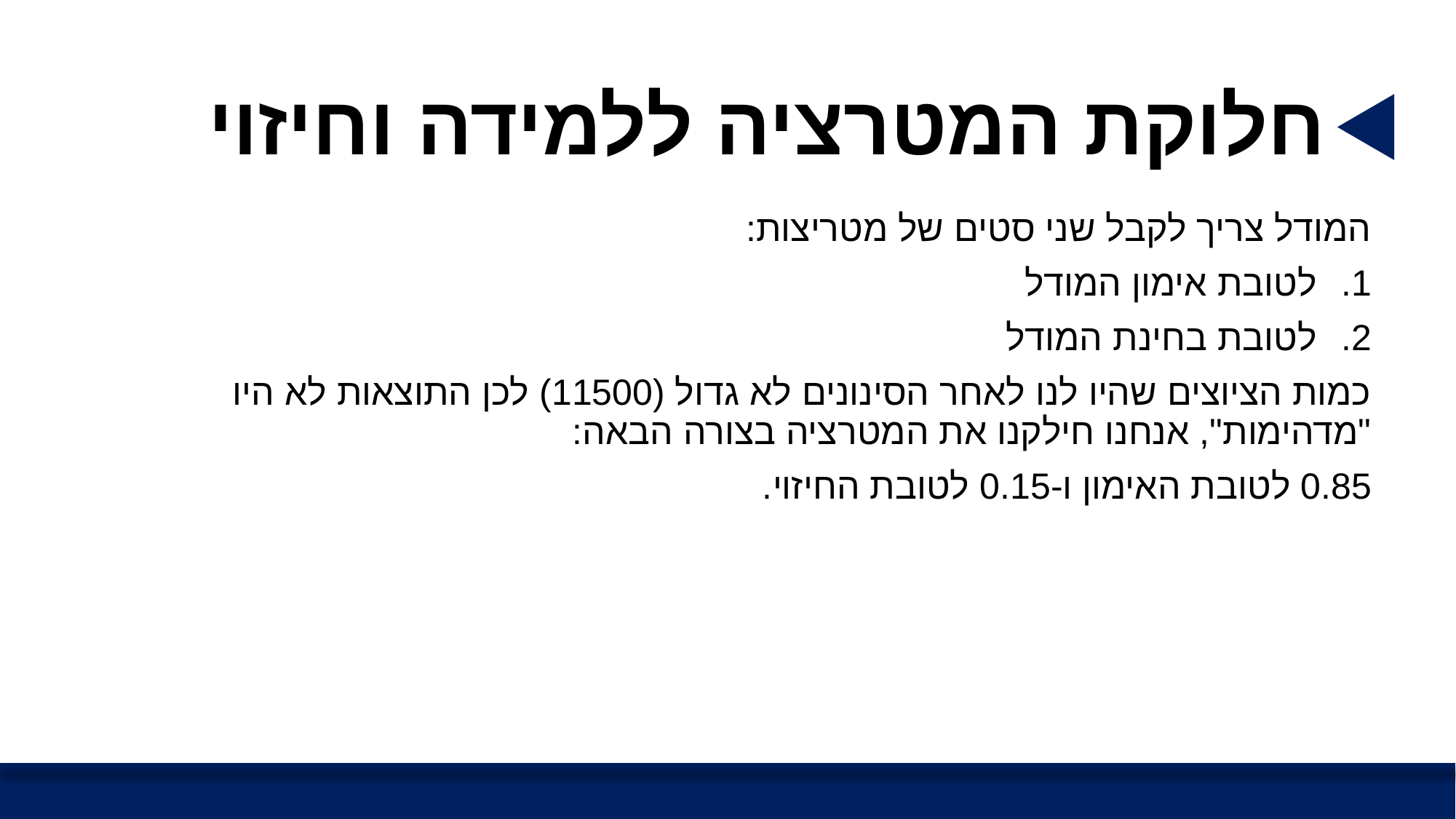

# חלוקת המטרציה ללמידה וחיזוי

המודל צריך לקבל שני סטים של מטריצות:
לטובת אימון המודל
לטובת בחינת המודל
כמות הציוצים שהיו לנו לאחר הסינונים לא גדול (11500) לכן התוצאות לא היו "מדהימות", אנחנו חילקנו את המטרציה בצורה הבאה:
0.85 לטובת האימון ו-0.15 לטובת החיזוי.